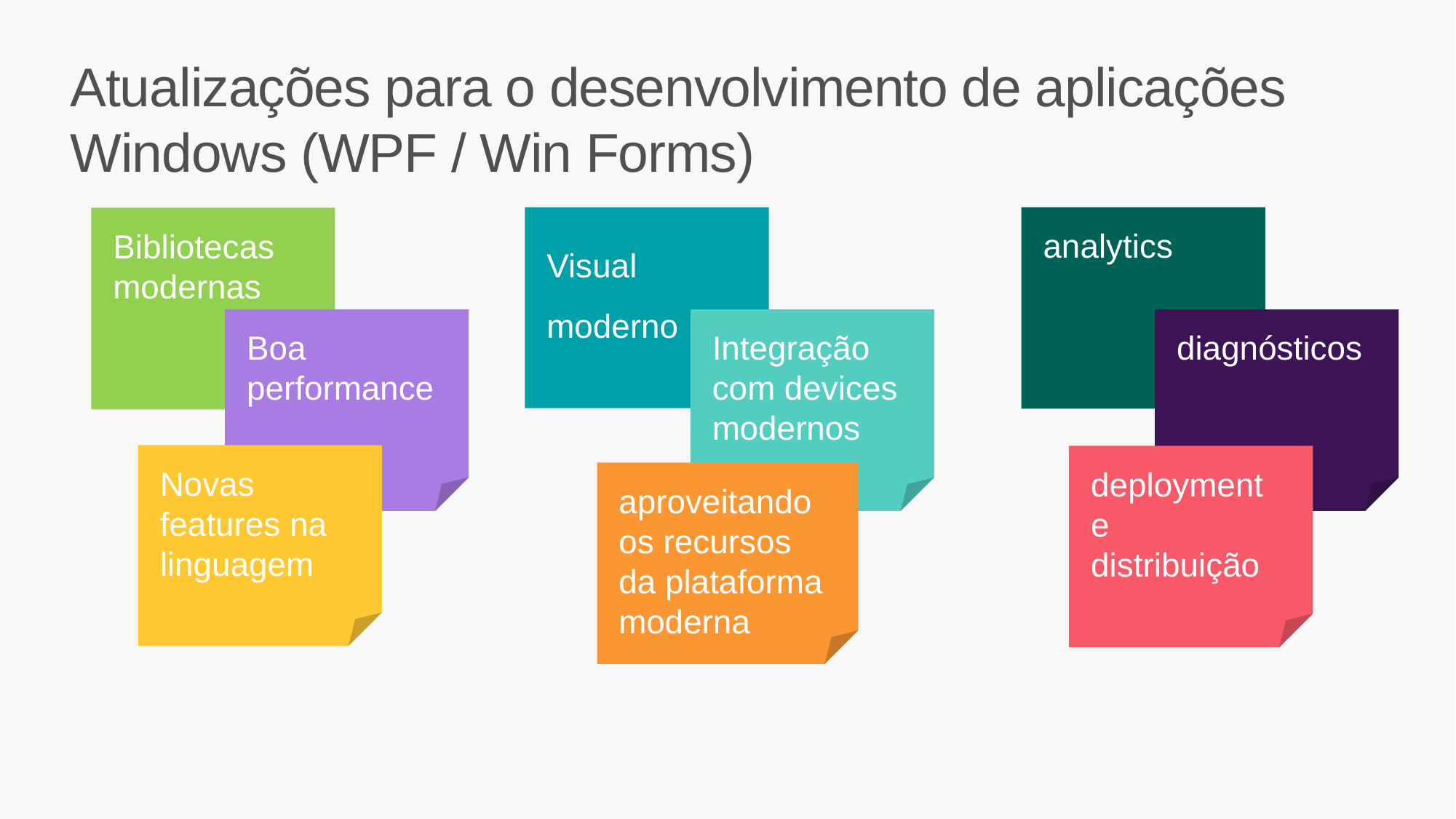

Atualizações para o desenvolvimento de aplicações  Windows (WPF / Win Forms)
Visual moderno
analytics
Bibliotecas modernas
Boa performance
Integração com devices modernos
diagnósticos

Novas features na linguagem
deployment e
distribuição
aproveitando os recursos da plataforma moderna